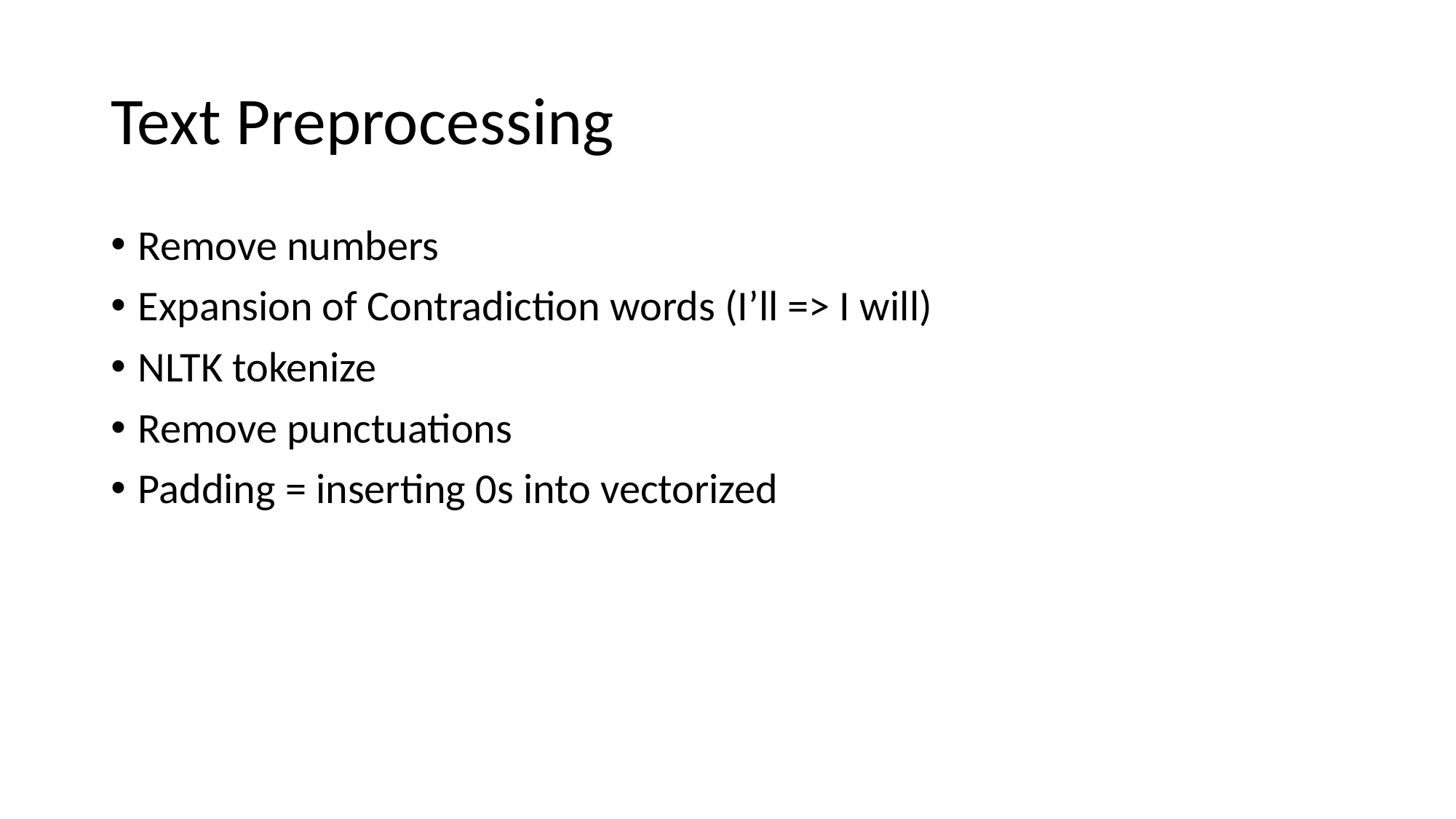

# Text Preprocessing
Remove numbers
Expansion of Contradiction words (I’ll => I will)
NLTK tokenize
Remove punctuations
Padding = inserting 0s into vectorized